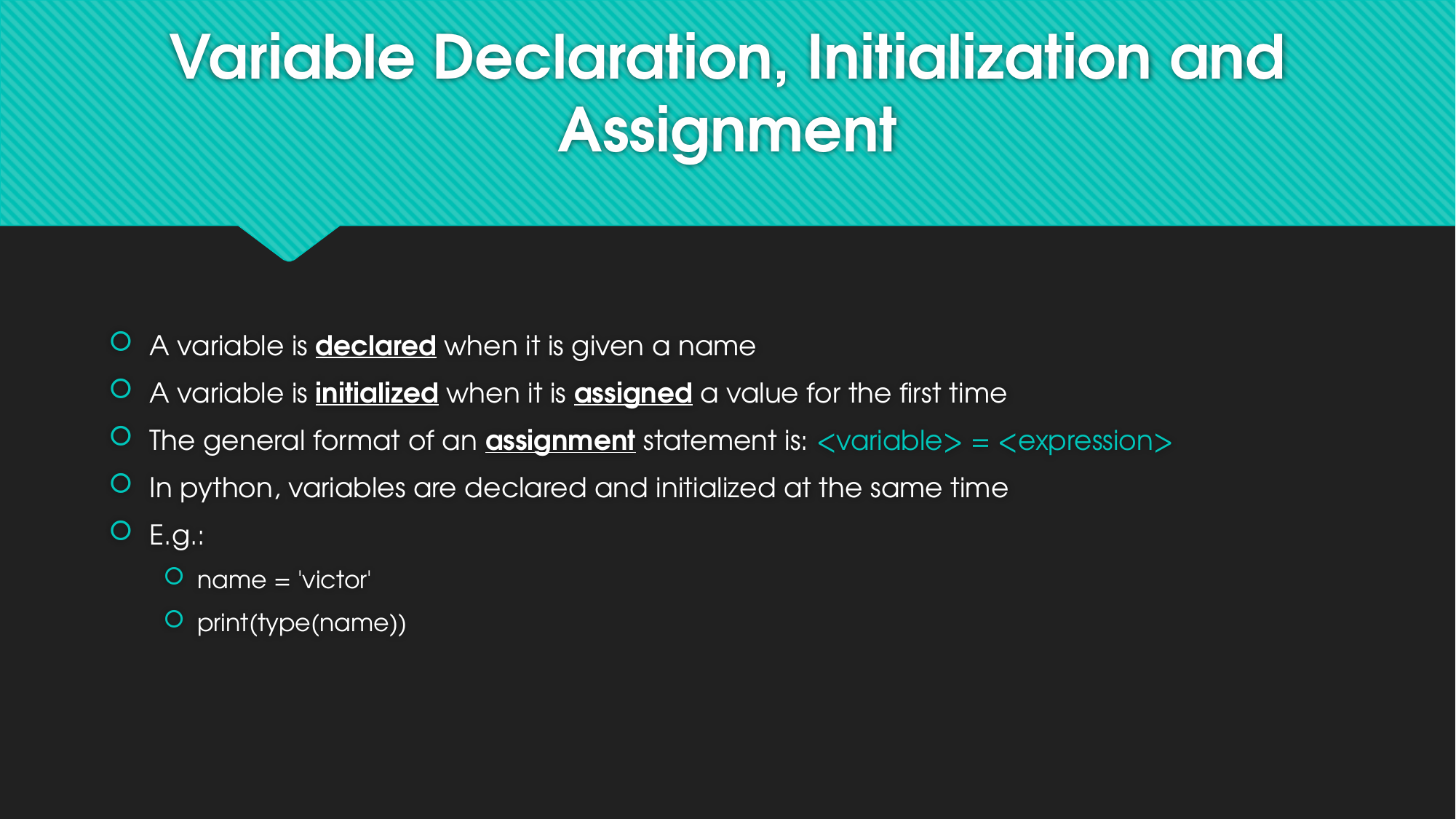

# Variable Declaration, Initialization and Assignment
A variable is declared when it is given a name
A variable is initialized when it is assigned a value for the first time
The general format of an assignment statement is: <variable> = <expression>
In python, variables are declared and initialized at the same time
E.g.:
name = 'victor'
print(type(name))